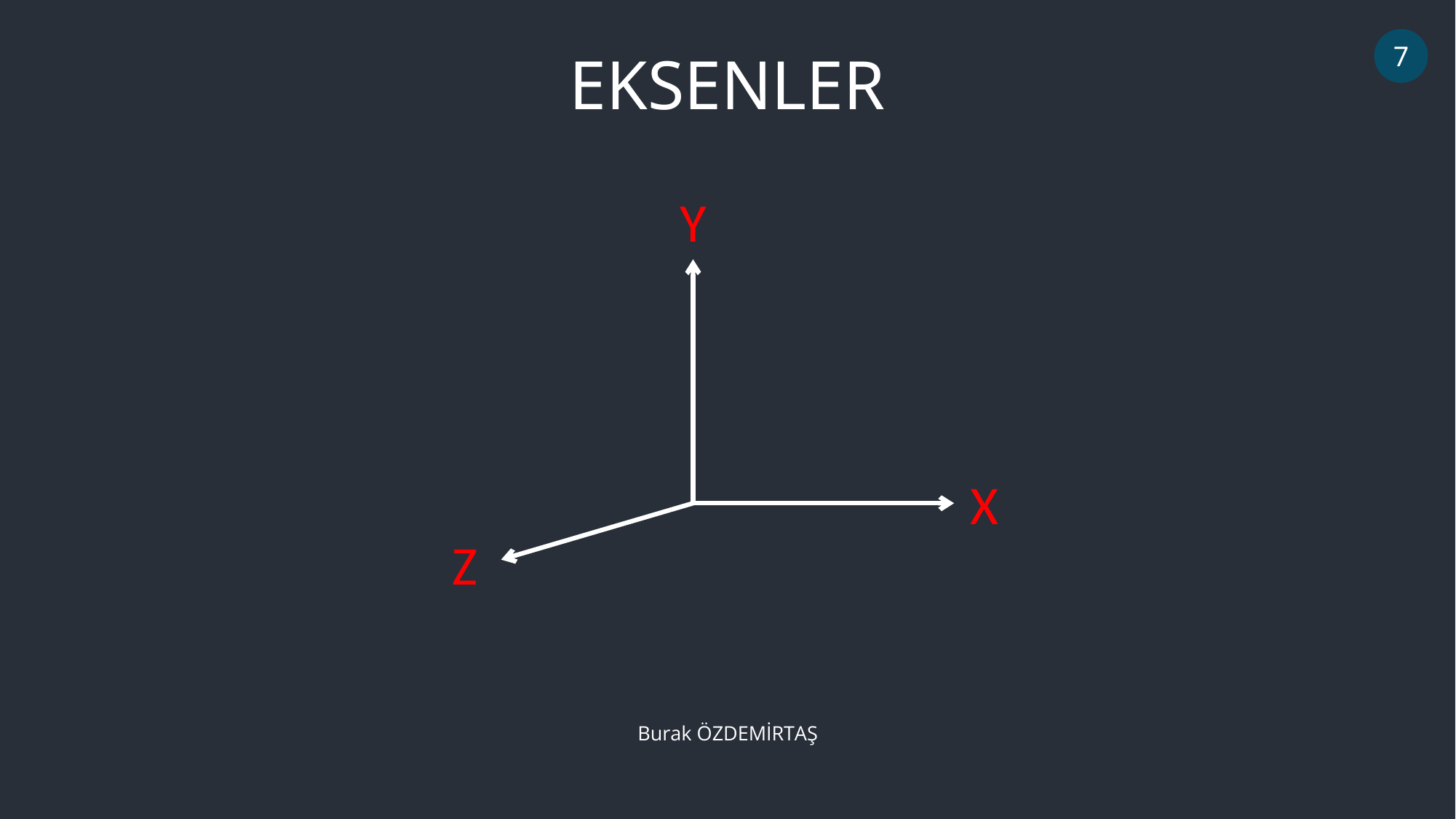

7
EKSENLER
Y
X
Z
Burak ÖZDEMİRTAŞ